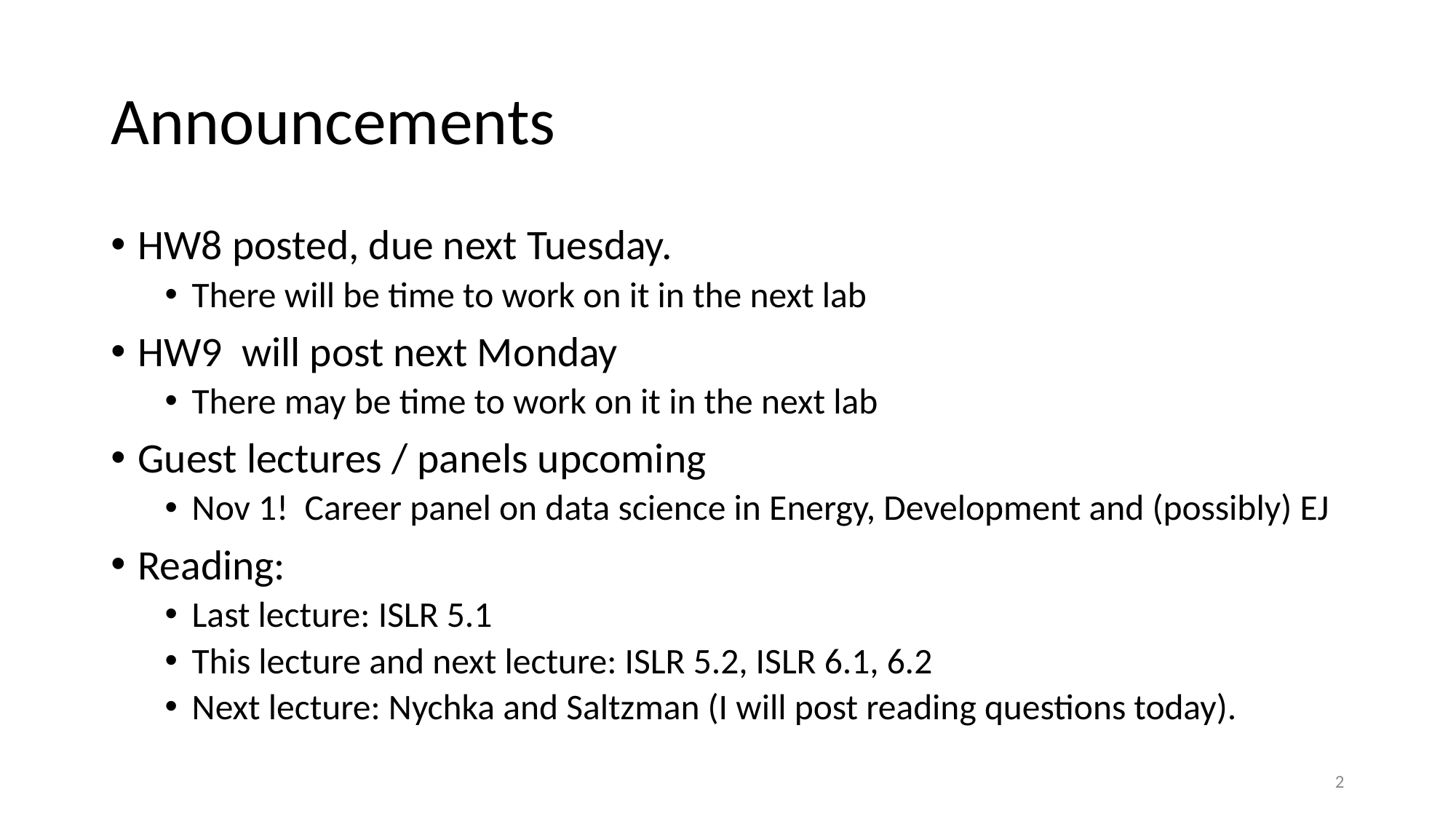

# Announcements
HW8 posted, due next Tuesday.
There will be time to work on it in the next lab
HW9  will post next Monday
There may be time to work on it in the next lab
Guest lectures / panels upcoming
Nov 1!  Career panel on data science in Energy, Development and (possibly) EJ
Reading:
Last lecture: ISLR 5.1
This lecture and next lecture: ISLR 5.2, ISLR 6.1, 6.2
Next lecture: Nychka and Saltzman (I will post reading questions today).
2